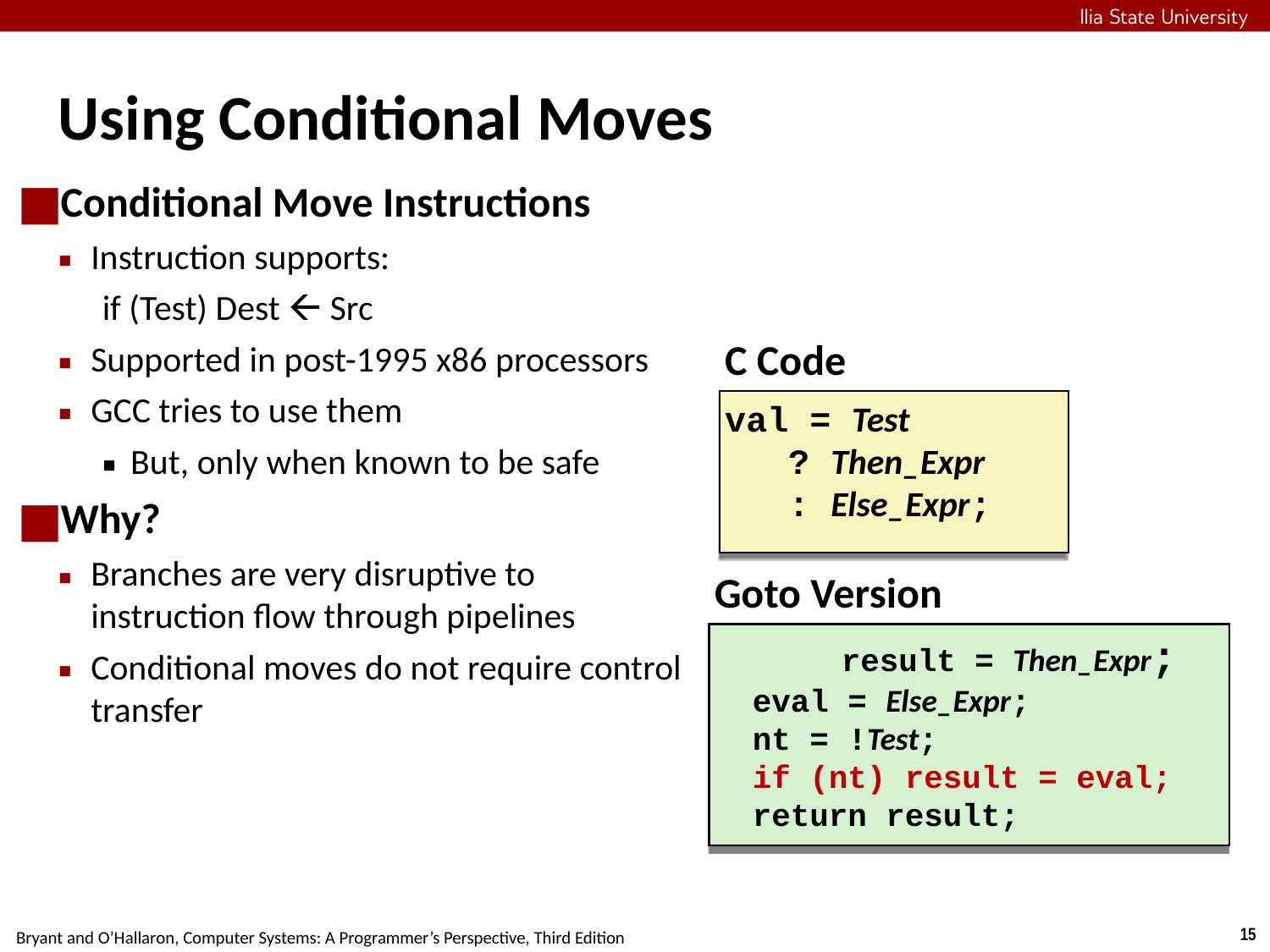

Ilia State University

# Using Conditional Moves
Conditional Move Instructions
Instruction supports:
if (Test) Dest 🡨 Src
Supported in post-1995 x86 processors
GCC tries to use them
But, only when known to be safe
Why?
Branches are very disruptive to instruction flow through pipelines
Conditional moves do not require control transfer
C Code
val = Test
   ? Then_Expr
   : Else_Expr;
Goto Version
	result = Then_Expr;
  eval = Else_Expr;
  nt = !Test;
  if (nt) result = eval;
  return result;